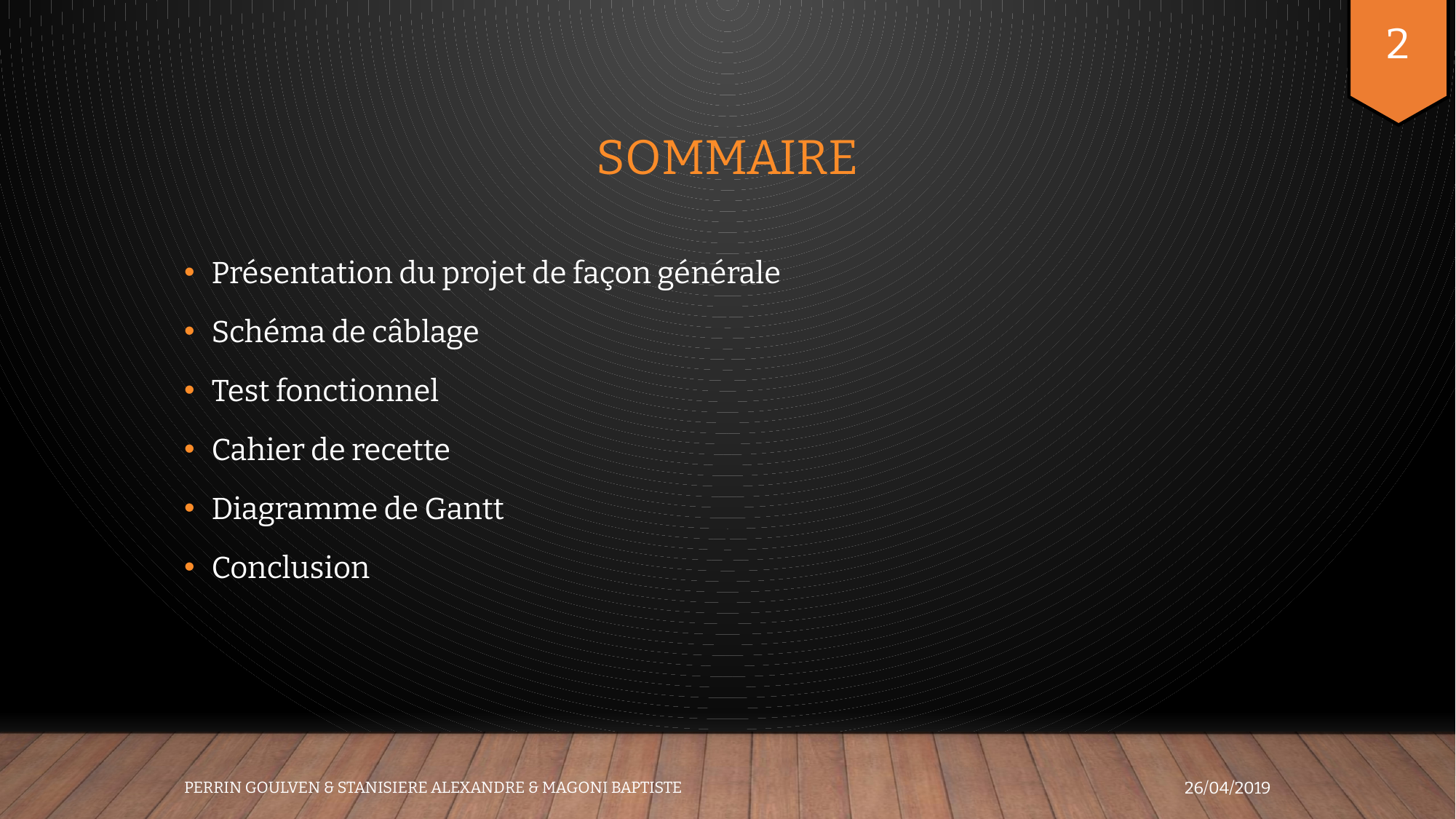

2
# Sommaire
Présentation du projet de façon générale
Schéma de câblage
Test fonctionnel
Cahier de recette
Diagramme de Gantt
Conclusion
PERRIN GOULVEN & STANISIERE ALEXANDRE & MAGONI BAPTISTE
26/04/2019